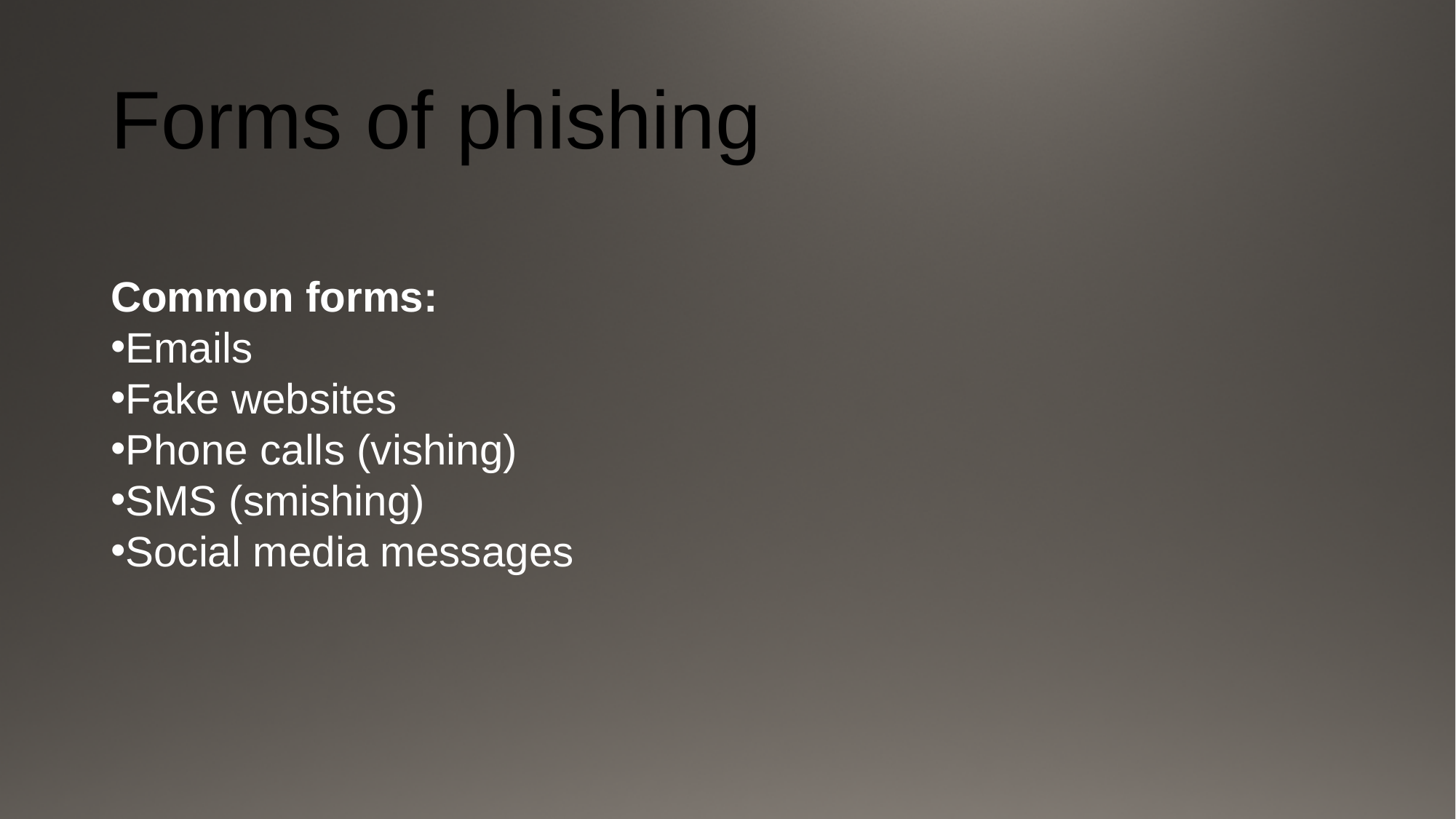

# Forms of phishing
Common forms:
Emails
Fake websites
Phone calls (vishing)
SMS (smishing)
Social media messages